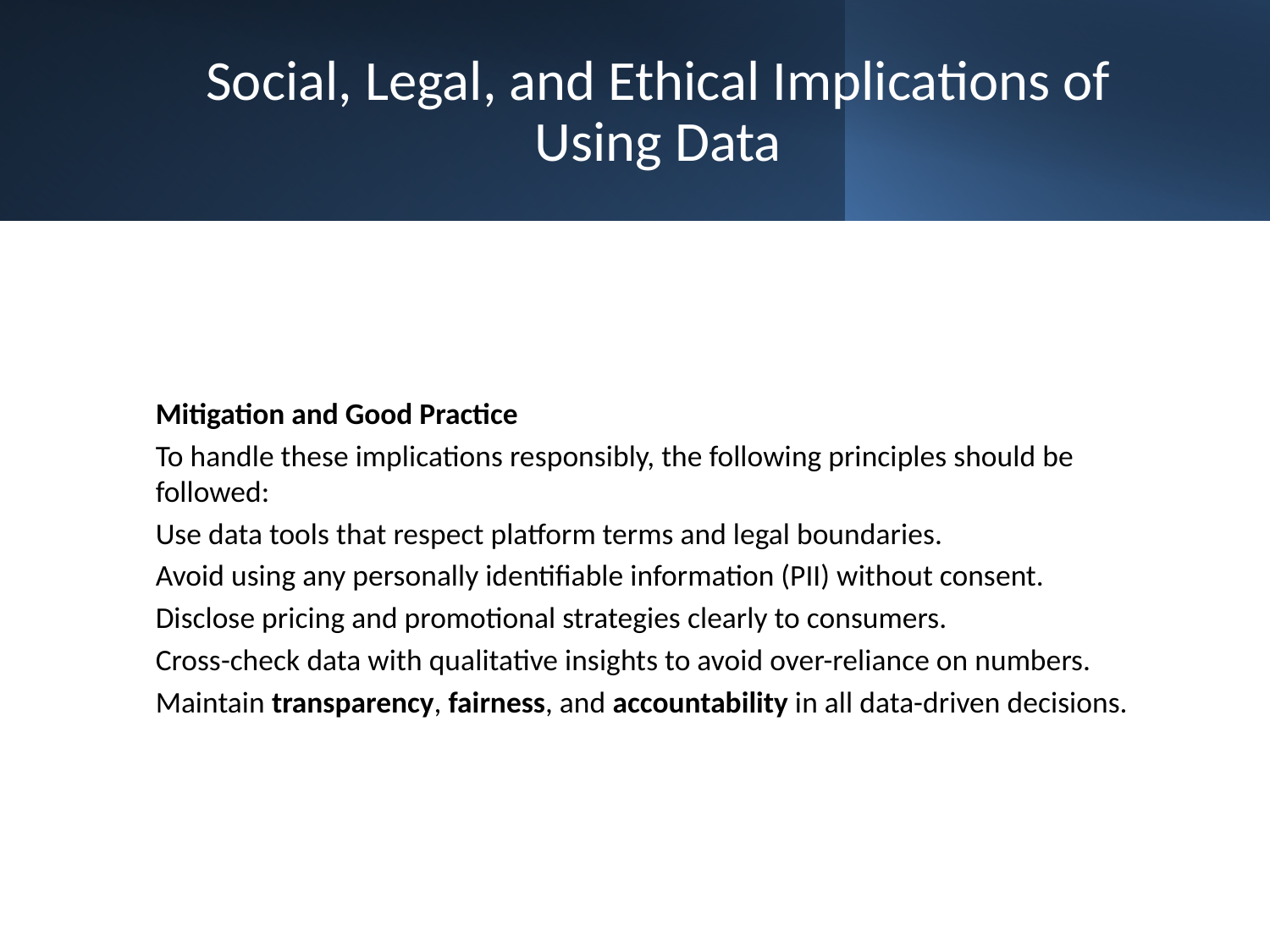

# Social, Legal, and Ethical Implications of Using Data
Mitigation and Good Practice
To handle these implications responsibly, the following principles should be followed:
Use data tools that respect platform terms and legal boundaries.
Avoid using any personally identifiable information (PII) without consent.
Disclose pricing and promotional strategies clearly to consumers.
Cross-check data with qualitative insights to avoid over-reliance on numbers.
Maintain transparency, fairness, and accountability in all data-driven decisions.